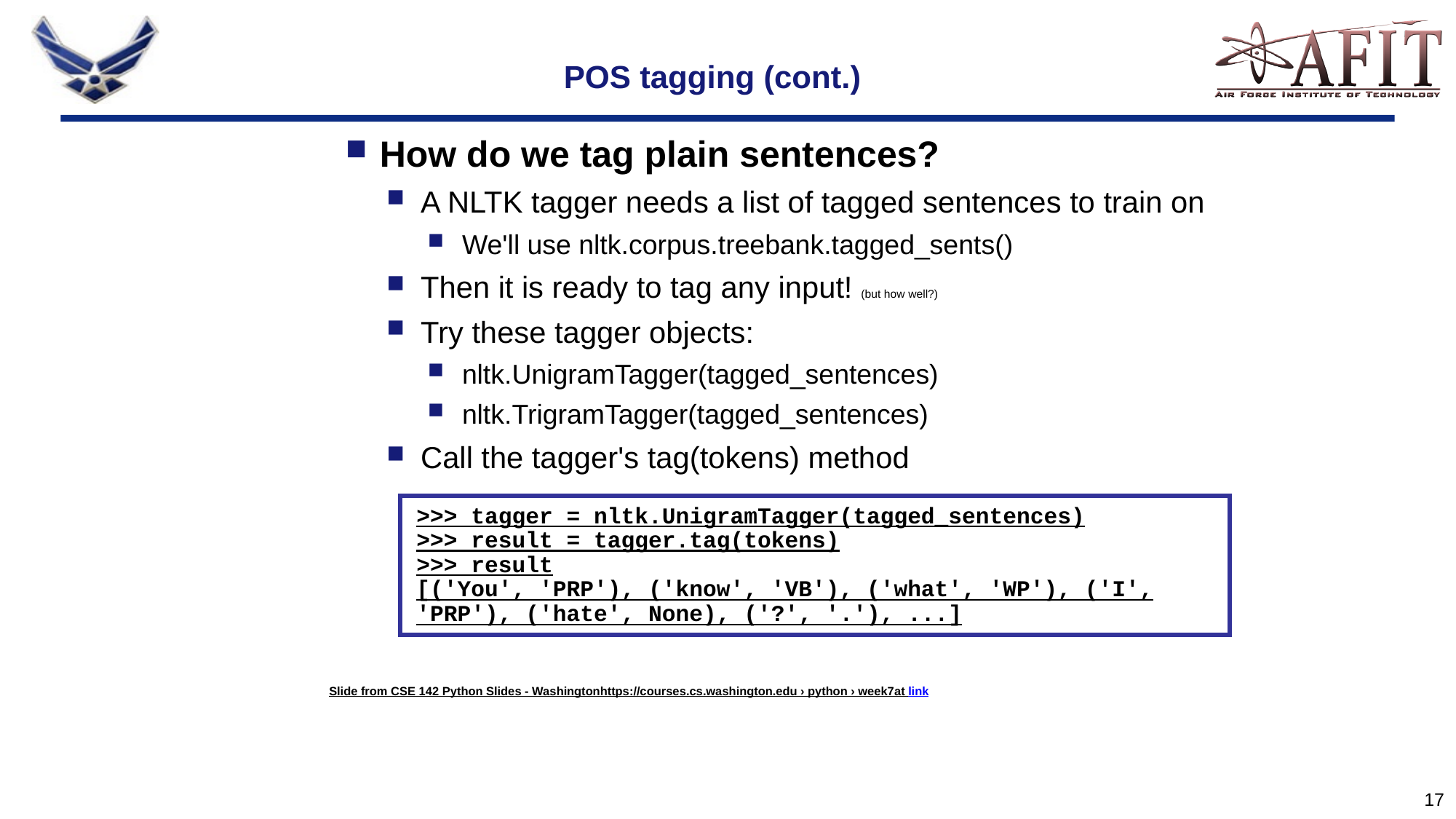

# POS tagging (cont.)‏
How do we tag plain sentences?
A NLTK tagger needs a list of tagged sentences to train on
We'll use nltk.corpus.treebank.tagged_sents()‏
Then it is ready to tag any input! (but how well?)‏
Try these tagger objects:
nltk.UnigramTagger(tagged_sentences)‏
nltk.TrigramTagger(tagged_sentences)‏
Call the tagger's tag(tokens) method
>>> tagger = nltk.UnigramTagger(tagged_sentences)‏
>>> result = tagger.tag(tokens)‏
>>> result
[('You', 'PRP'), ('know', 'VB'), ('what', 'WP'), ('I', 'PRP'), ('hate', None), ('?', '.'), ...]
Slide from CSE 142 Python Slides - Washingtonhttps://courses.cs.washington.edu › python › week7at link